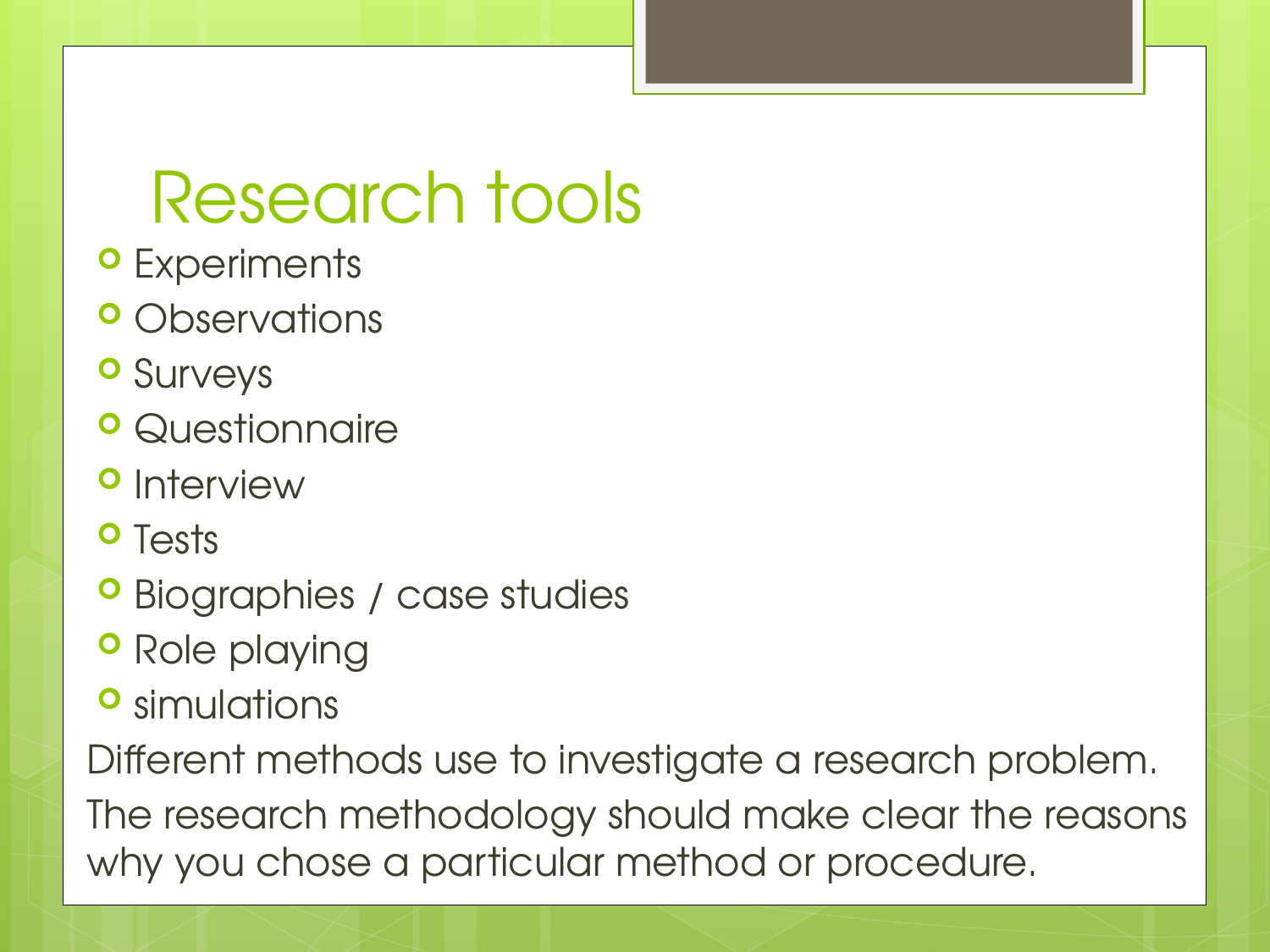

# Research tools
Experiments
Observations
Surveys
Questionnaire
Interview
Tests
Biographies / case studies
Role playing
simulations
Different methods use to investigate a research problem.
The research methodology should make clear the reasons why you chose a particular method or procedure.